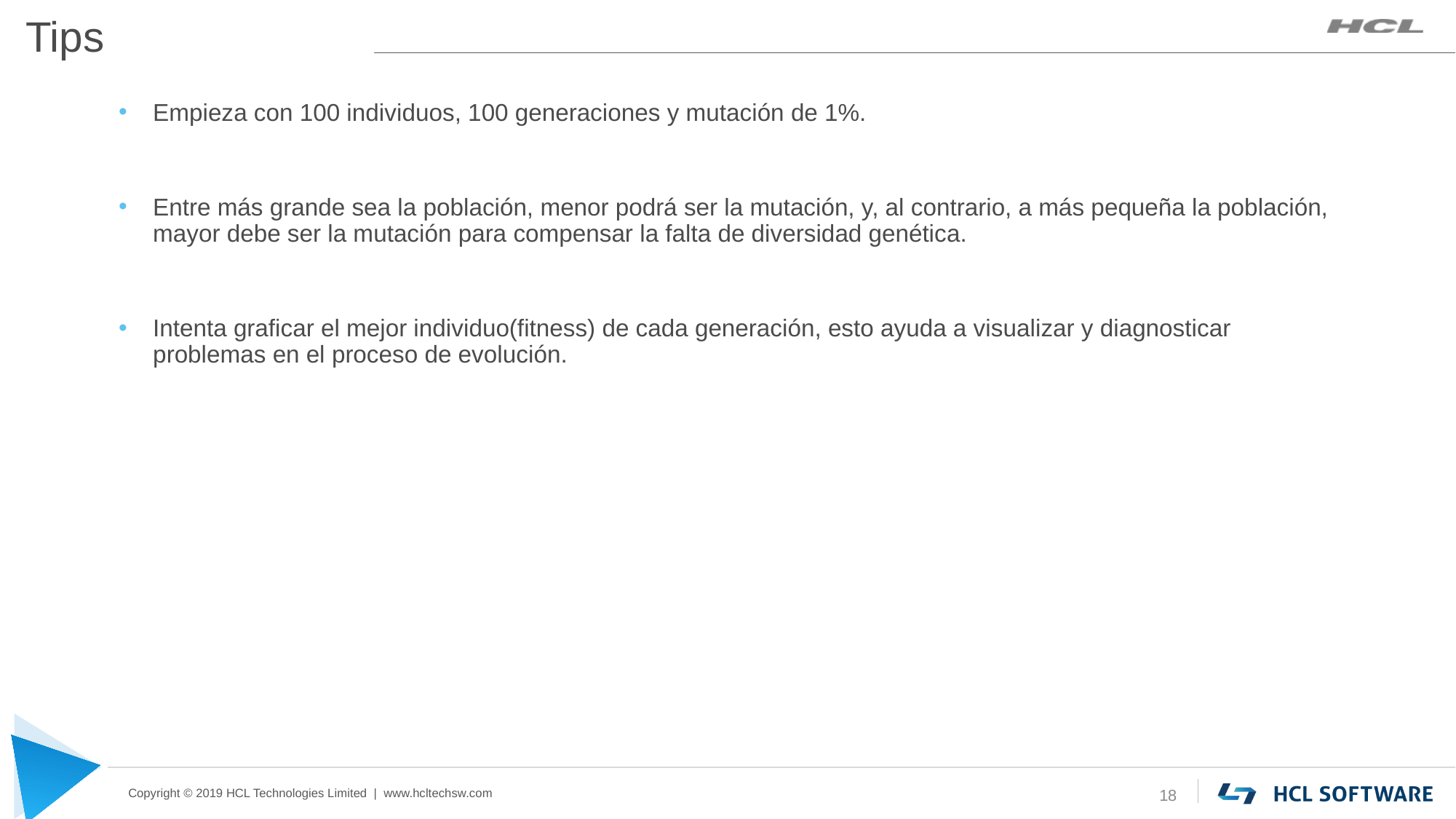

# Tips
Empieza con 100 individuos, 100 generaciones y mutación de 1%.

Entre más grande sea la población, menor podrá ser la mutación, y, al contrario, a más pequeña la población, mayor debe ser la mutación para compensar la falta de diversidad genética.

Intenta graficar el mejor individuo(fitness) de cada generación, esto ayuda a visualizar y diagnosticar problemas en el proceso de evolución.
18